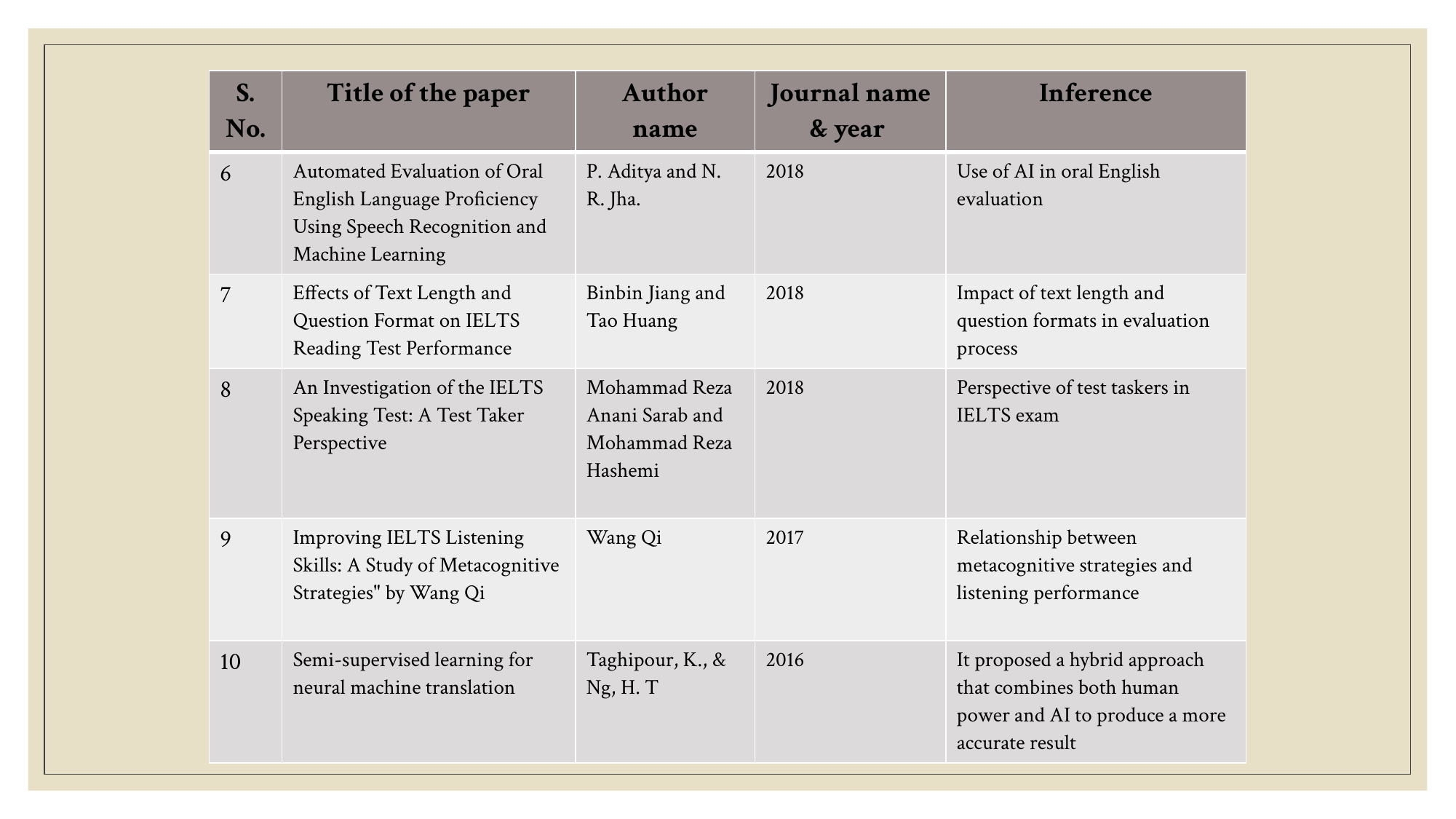

| S. No. | Title of the paper | Author name | Journal name & year | Inference |
| --- | --- | --- | --- | --- |
| 6 | Automated Evaluation of Oral English Language Proficiency Using Speech Recognition and Machine Learning | P. Aditya and N. R. Jha. | 2018 | Use of AI in oral English evaluation |
| 7 | Effects of Text Length and Question Format on IELTS Reading Test Performance | Binbin Jiang and Tao Huang | 2018 | Impact of text length and question formats in evaluation process |
| 8 | An Investigation of the IELTS Speaking Test: A Test Taker Perspective | Mohammad Reza Anani Sarab and Mohammad Reza Hashemi | 2018 | Perspective of test taskers in IELTS exam |
| 9 | Improving IELTS Listening Skills: A Study of Metacognitive Strategies" by Wang Qi | Wang Qi | 2017 | Relationship between metacognitive strategies and listening performance |
| 10 | Semi-supervised learning for neural machine translation | Taghipour, K., & Ng, H. T | 2016 | It proposed a hybrid approach that combines both human power and AI to produce a more accurate result |